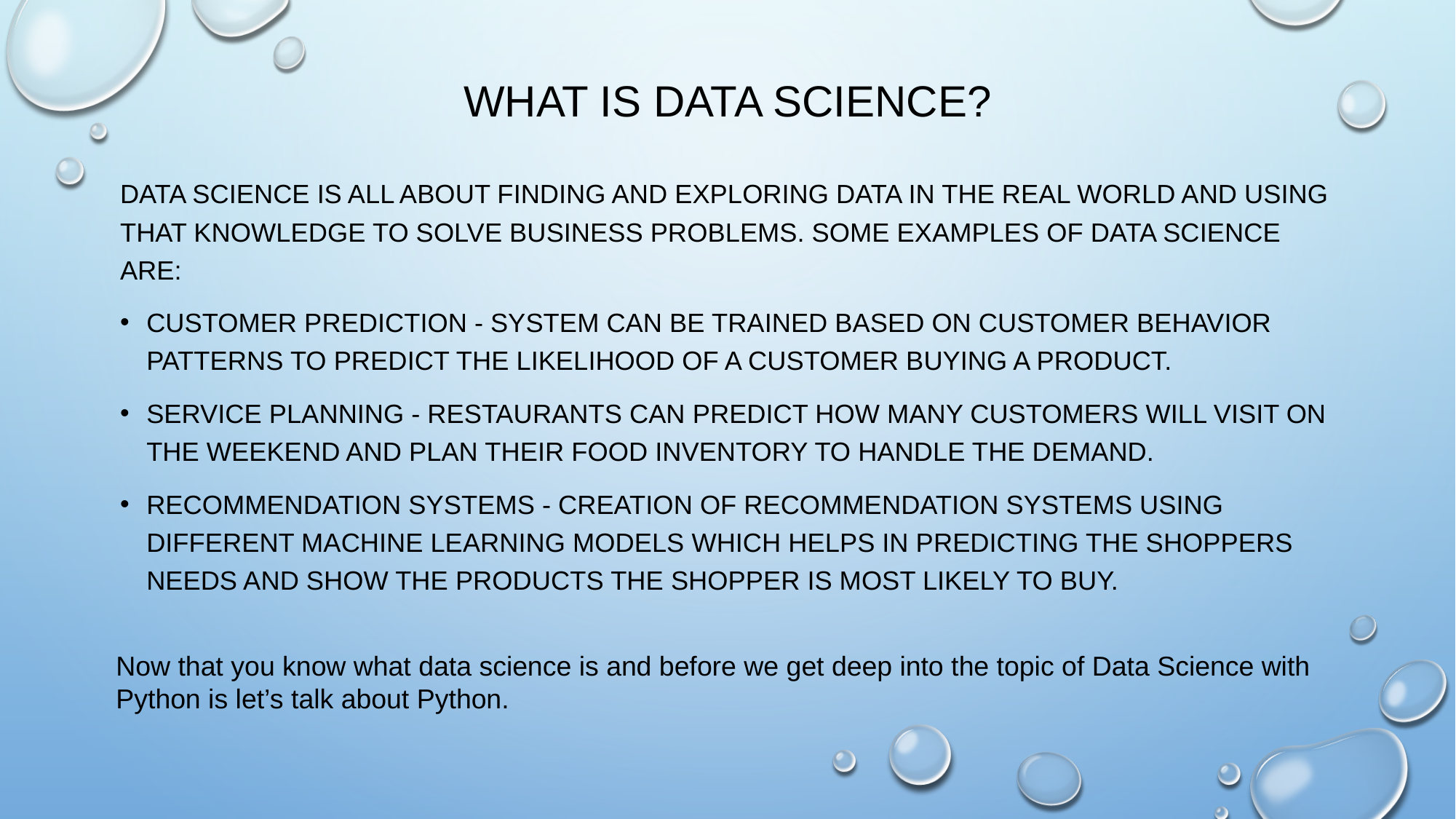

# What is Data Science?
Data science is all about finding and exploring data in the real world and using that knowledge to solve business problems. Some examples of data science are:
Customer Prediction - System can be trained based on customer behavior patterns to predict the likelihood of a customer buying a product.
Service Planning - Restaurants can predict how many customers will visit on the weekend and plan their food inventory to handle the demand.
Recommendation systems - creation of recommendation systems using different machine learning models which helps in predicting the shoppers needs and show the products the shopper is most likely to buy.

Now that you know what data science is and before we get deep into the topic of Data Science with Python is let’s talk about Python.